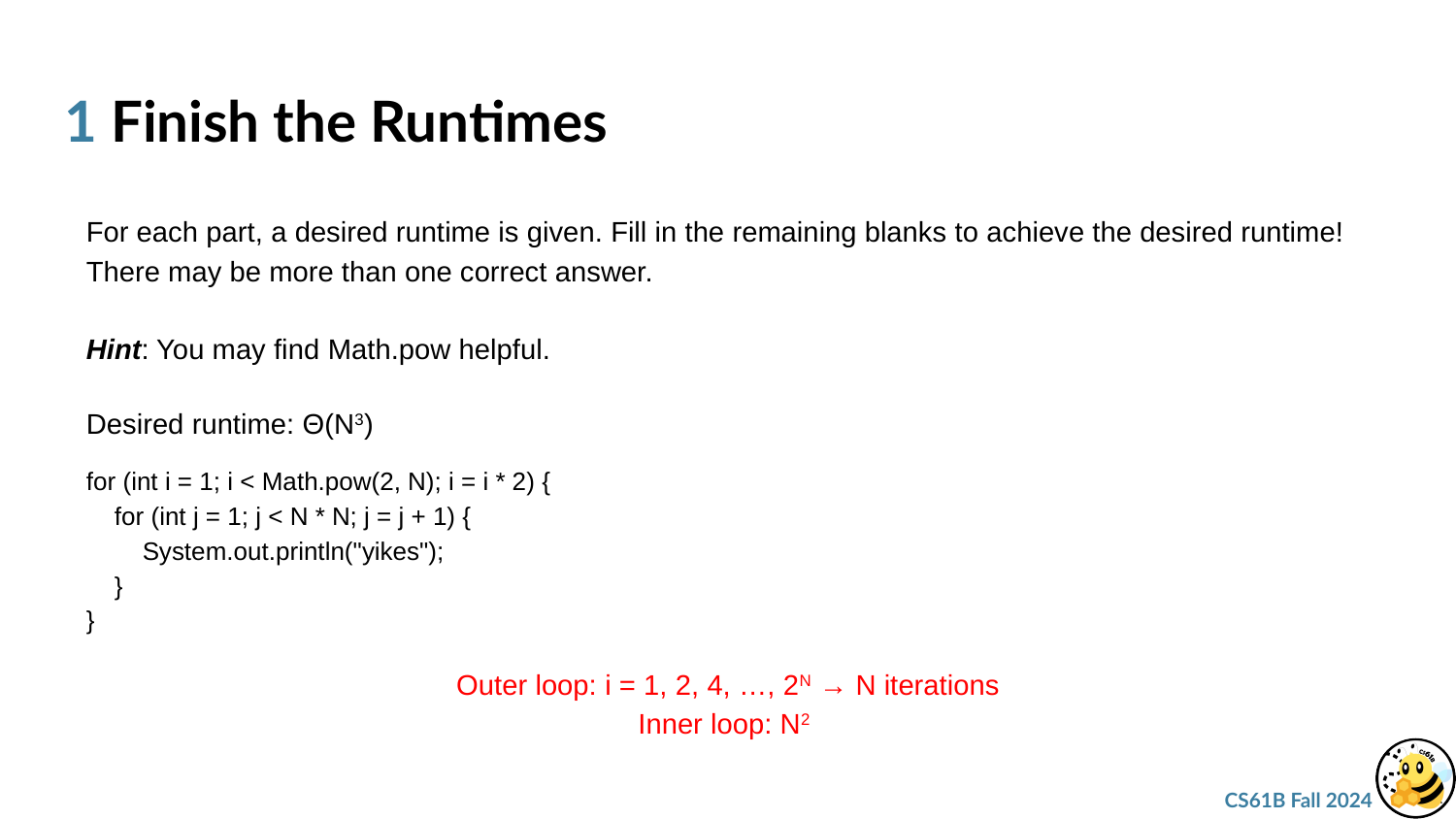

# 1 Finish the Runtimes

For each part, a desired runtime is given. Fill in the remaining blanks to achieve the desired runtime! There may be more than one correct answer.

Hint: You may find Math.pow helpful.
Desired runtime: Θ(N3)
for (int i = 1; i < Math.pow(2, N); i = i * 2) {
    for (int j = 1; j < N * N; j = j + 1) {
        System.out.println("yikes");
    }
}
Outer loop: i = 1, 2, 4, …, 2N → N iterations
Inner loop: N2